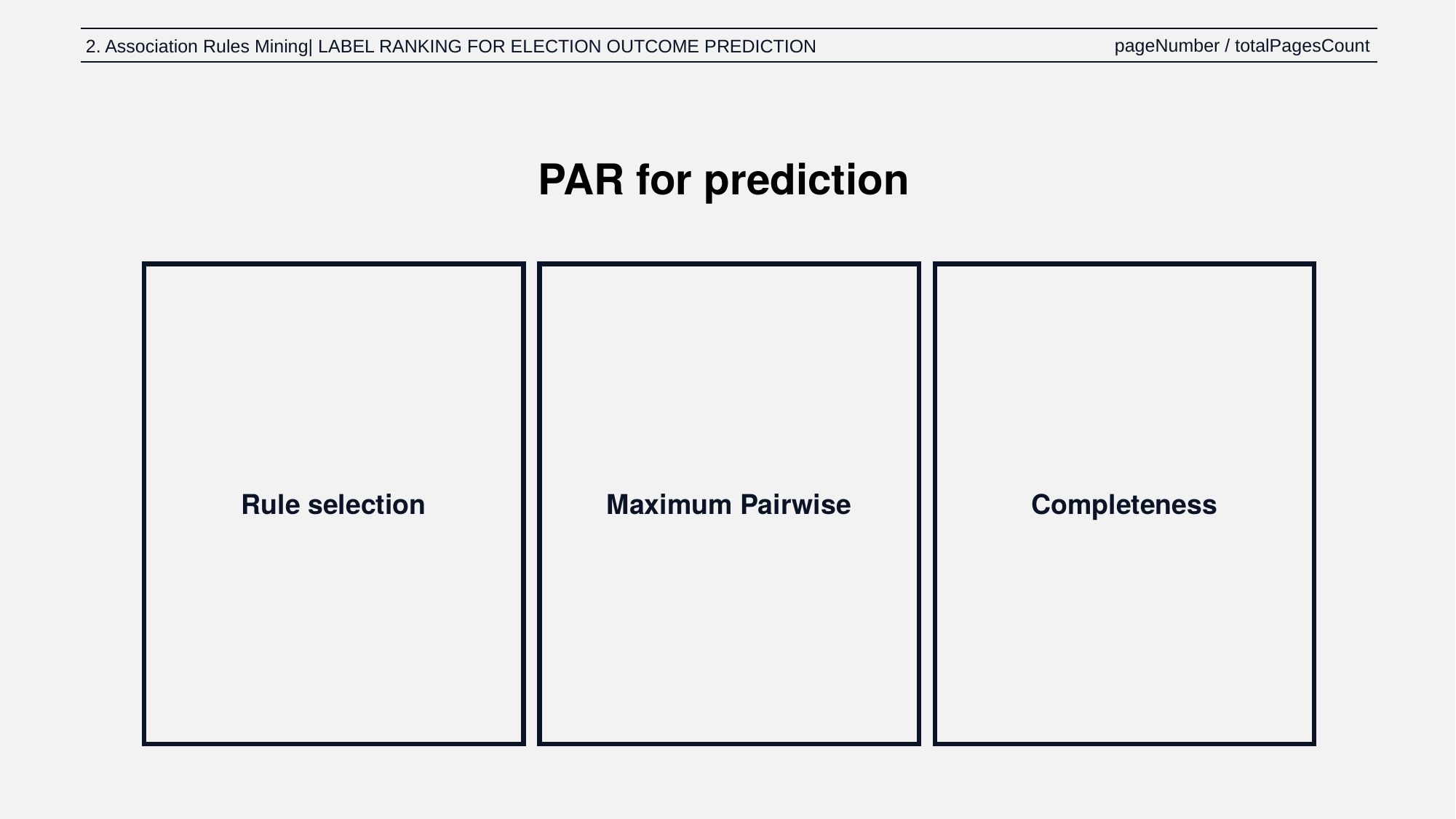

pageNumber / totalPagesCount
2. Association Rules Mining| LABEL RANKING FOR ELECTION OUTCOME PREDICTION
PAR for prediction

Maximum Pairwise
Completeness
Rule selection